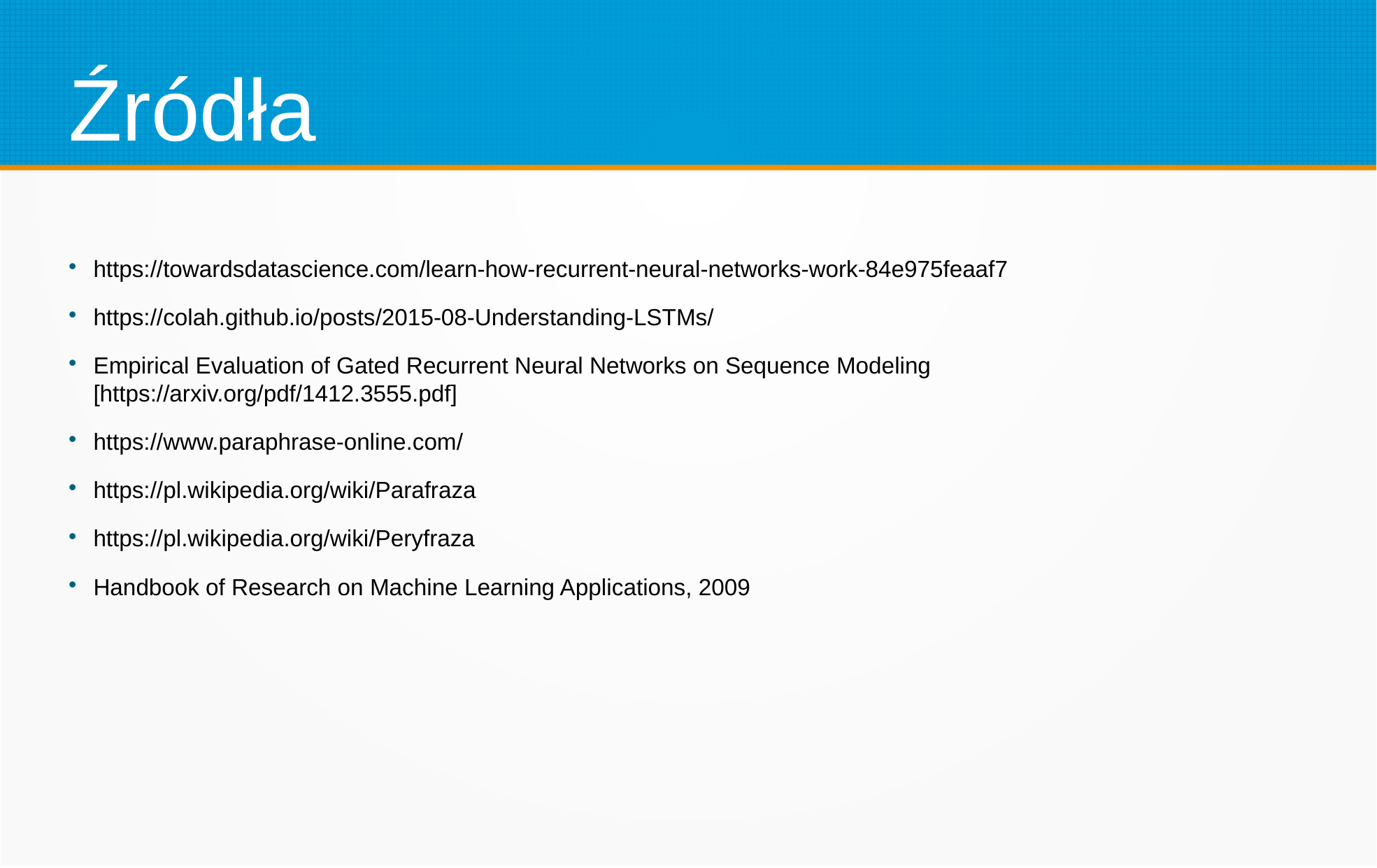

Źródła
https://towardsdatascience.com/learn-how-recurrent-neural-networks-work-84e975feaaf7
https://colah.github.io/posts/2015-08-Understanding-LSTMs/
Empirical Evaluation of Gated Recurrent Neural Networks on Sequence Modeling [https://arxiv.org/pdf/1412.3555.pdf]
https://www.paraphrase-online.com/
https://pl.wikipedia.org/wiki/Parafraza
https://pl.wikipedia.org/wiki/Peryfraza
Handbook of Research on Machine Learning Applications, 2009